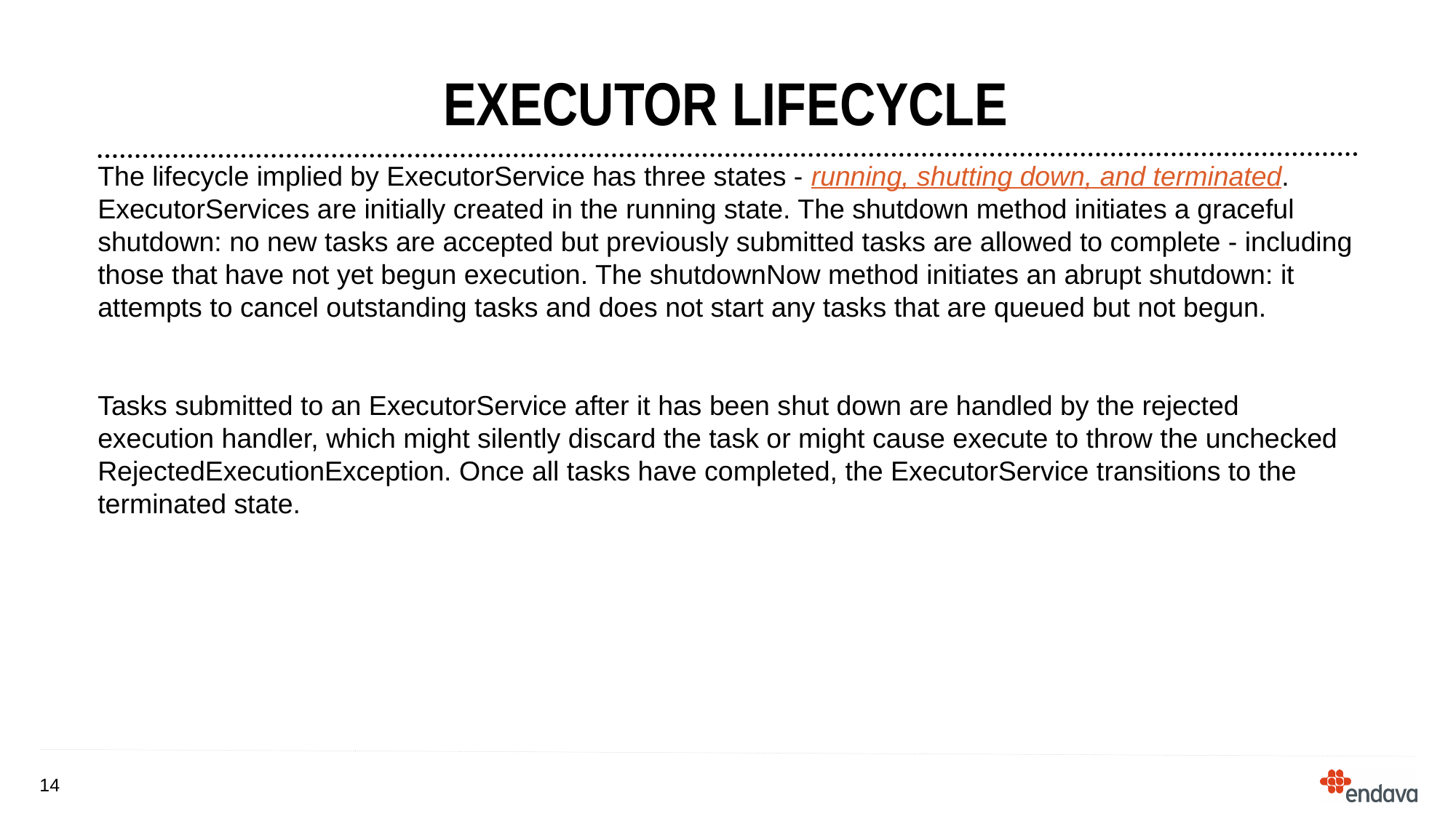

# Executor Lifecycle
The lifecycle implied by ExecutorService has three states - running, shutting down, and terminated. ExecutorServices are initially created in the running state. The shutdown method initiates a graceful shutdown: no new tasks are accepted but previously submitted tasks are allowed to complete - including those that have not yet begun execution. The shutdownNow method initiates an abrupt shutdown: it attempts to cancel outstanding tasks and does not start any tasks that are queued but not begun.

Tasks submitted to an ExecutorService after it has been shut down are handled by the rejected execution handler, which might silently discard the task or might cause execute to throw the unchecked RejectedExecutionException. Once all tasks have completed, the ExecutorService transitions to the terminated state.